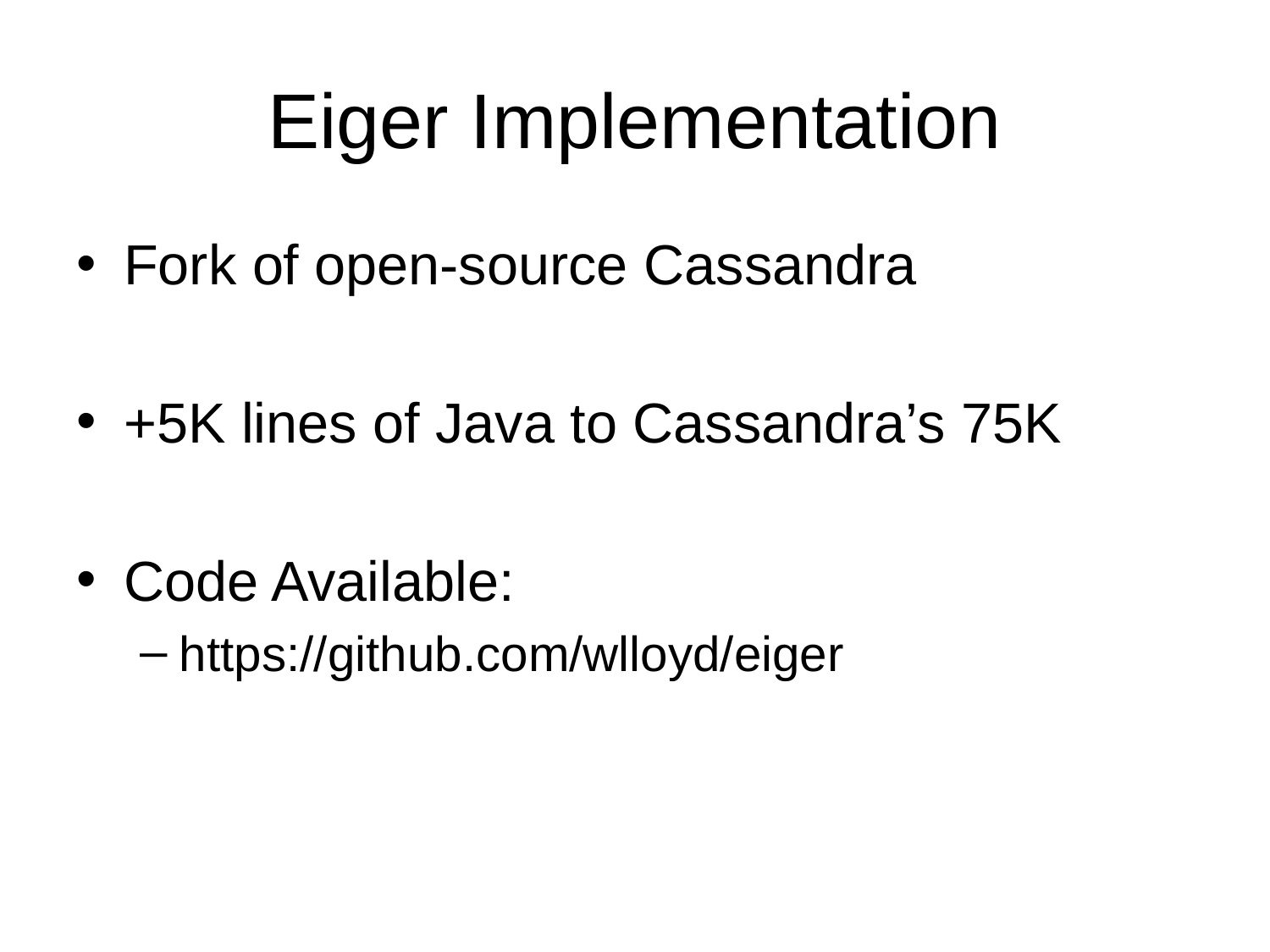

# Eiger Implementation
Fork of open-source Cassandra

+5K lines of Java to Cassandra’s 75K

Code Available:
https://github.com/wlloyd/eiger